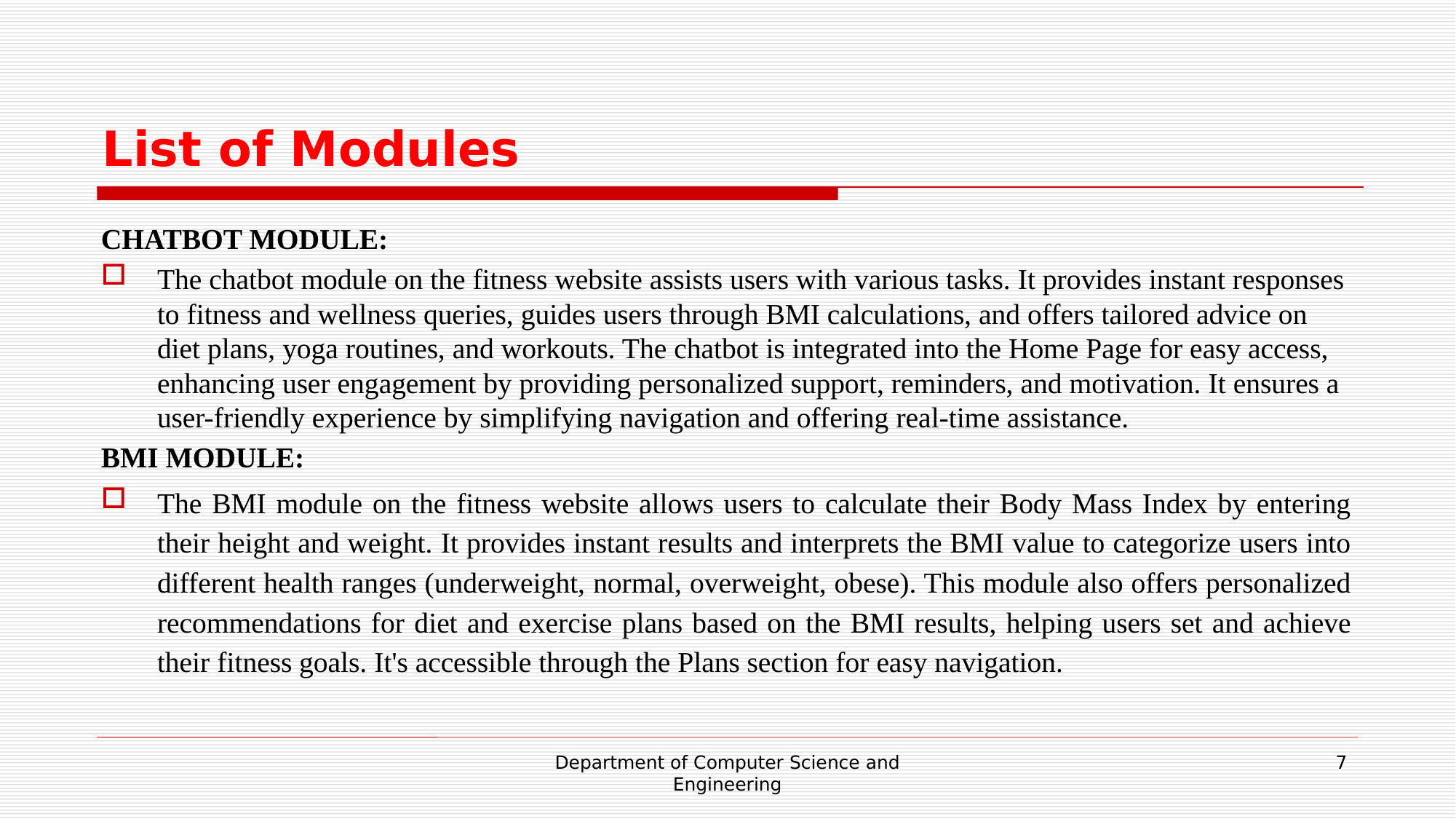

# List of Modules
CHATBOT MODULE:
The chatbot module on the fitness website assists users with various tasks. It provides instant responses to fitness and wellness queries, guides users through BMI calculations, and offers tailored advice on diet plans, yoga routines, and workouts. The chatbot is integrated into the Home Page for easy access, enhancing user engagement by providing personalized support, reminders, and motivation. It ensures a user-friendly experience by simplifying navigation and offering real-time assistance.
BMI MODULE:
The BMI module on the fitness website allows users to calculate their Body Mass Index by entering their height and weight. It provides instant results and interprets the BMI value to categorize users into different health ranges (underweight, normal, overweight, obese). This module also offers personalized recommendations for diet and exercise plans based on the BMI results, helping users set and achieve their fitness goals. It's accessible through the Plans section for easy navigation.
Department of Computer Science and Engineering
7